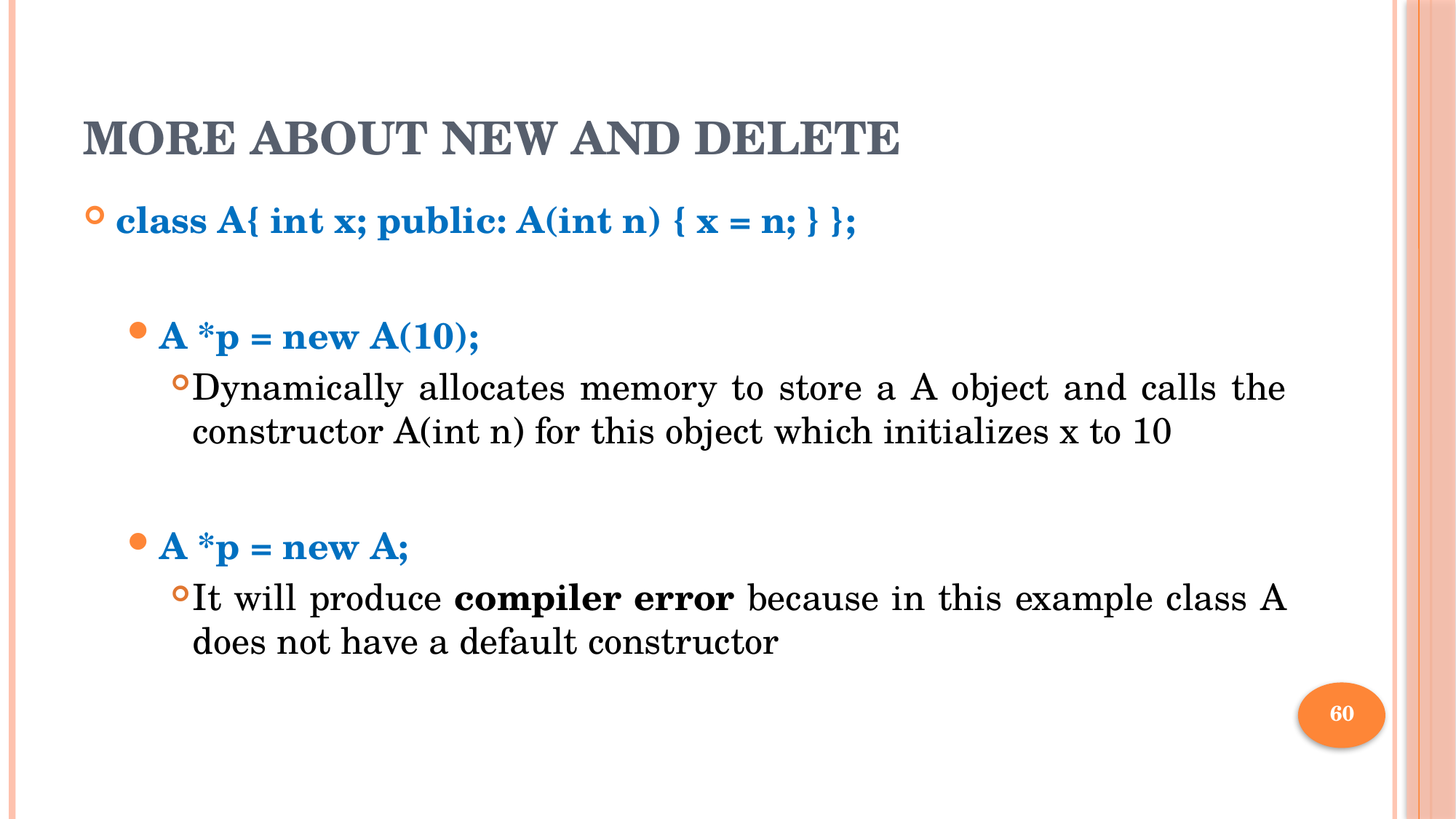

# More About new and delete
class A{ int x; public: A(int n) { x = n; } };

A *p = new A(10);
Dynamically allocates memory to store a A object and calls the constructor A(int n) for this object which initializes x to 10

A *p = new A;
It will produce compiler error because in this example class A does not have a default constructor

60